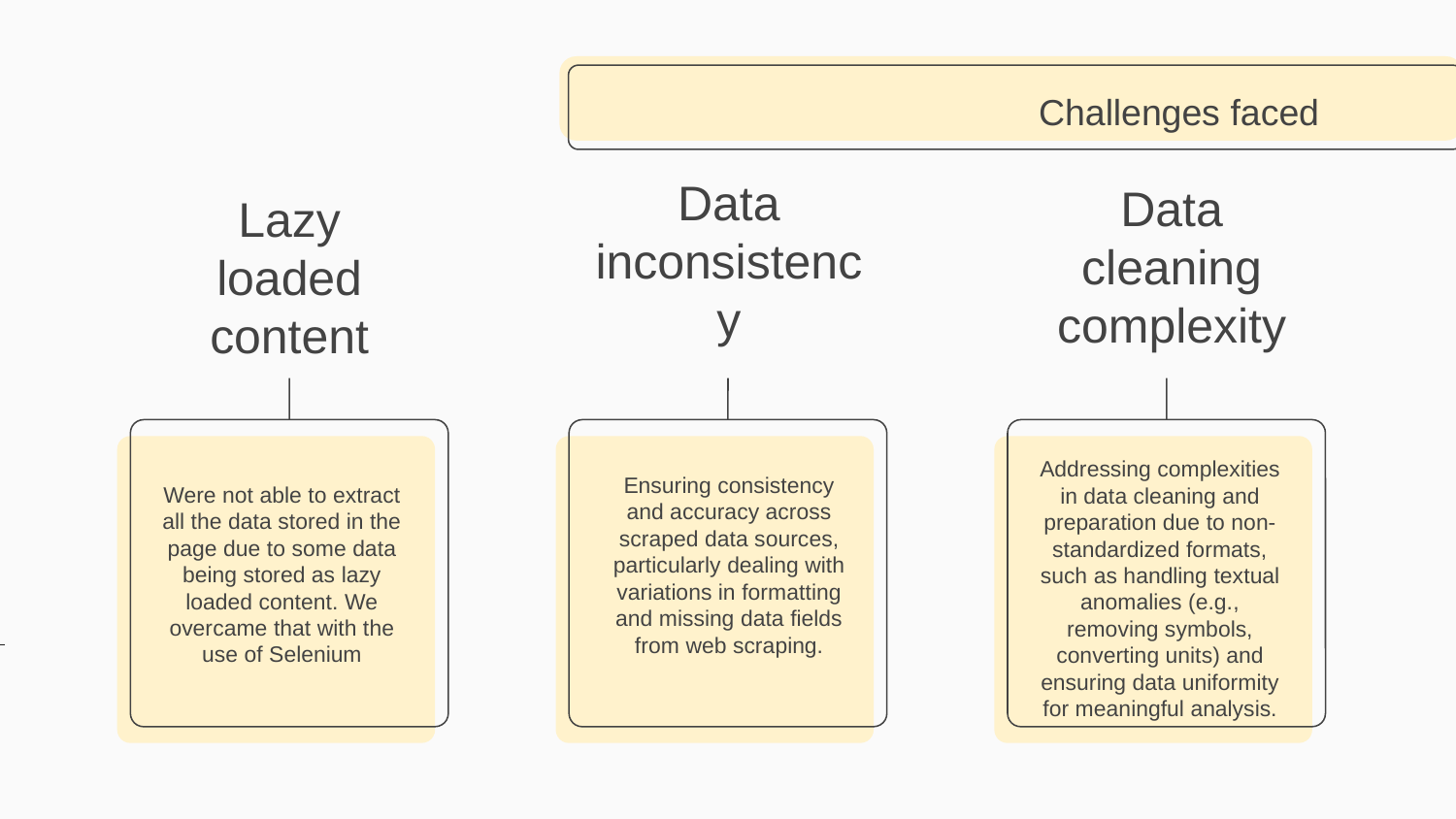

Challenges faced
Data inconsistency
Data cleaning complexity
# Lazy loaded content

Addressing complexities in data cleaning and preparation due to non-standardized formats, such as handling textual anomalies (e.g., removing symbols, converting units) and ensuring data uniformity for meaningful analysis.

Ensuring consistency and accuracy across scraped data sources, particularly dealing with variations in formatting and missing data fields from web scraping.

Were not able to extract all the data stored in the page due to some data being stored as lazy loaded content. We overcame that with the use of Selenium